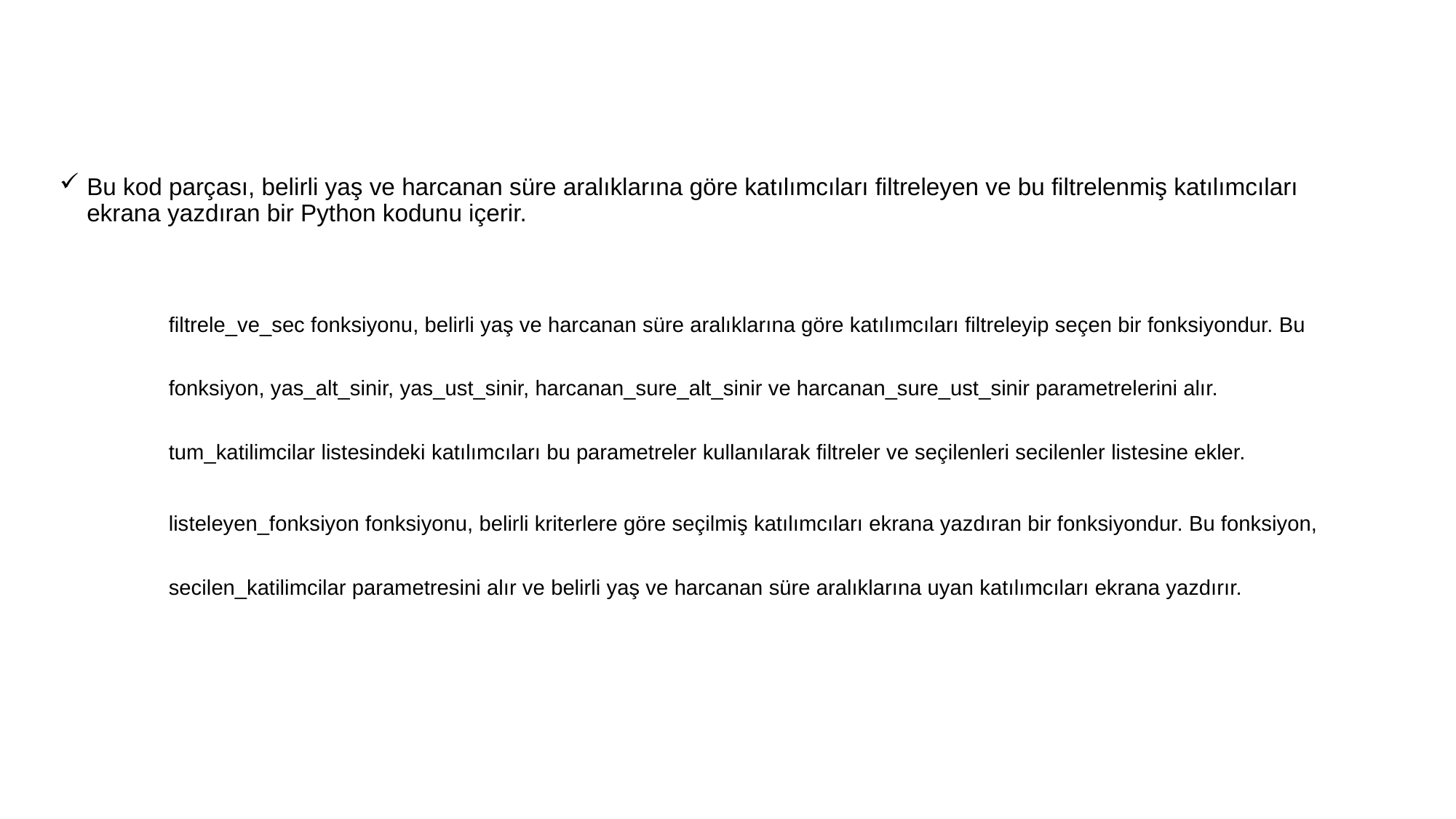

24
Bu kod parçası, belirli yaş ve harcanan süre aralıklarına göre katılımcıları filtreleyen ve bu filtrelenmiş katılımcıları ekrana yazdıran bir Python kodunu içerir.

filtrele_ve_sec fonksiyonu, belirli yaş ve harcanan süre aralıklarına göre katılımcıları filtreleyip seçen bir fonksiyondur. Bu fonksiyon, yas_alt_sinir, yas_ust_sinir, harcanan_sure_alt_sinir ve harcanan_sure_ust_sinir parametrelerini alır. tum_katilimcilar listesindeki katılımcıları bu parametreler kullanılarak filtreler ve seçilenleri secilenler listesine ekler.
listeleyen_fonksiyon fonksiyonu, belirli kriterlere göre seçilmiş katılımcıları ekrana yazdıran bir fonksiyondur. Bu fonksiyon, secilen_katilimcilar parametresini alır ve belirli yaş ve harcanan süre aralıklarına uyan katılımcıları ekrana yazdırır.
Gizem Aygün Y230240086